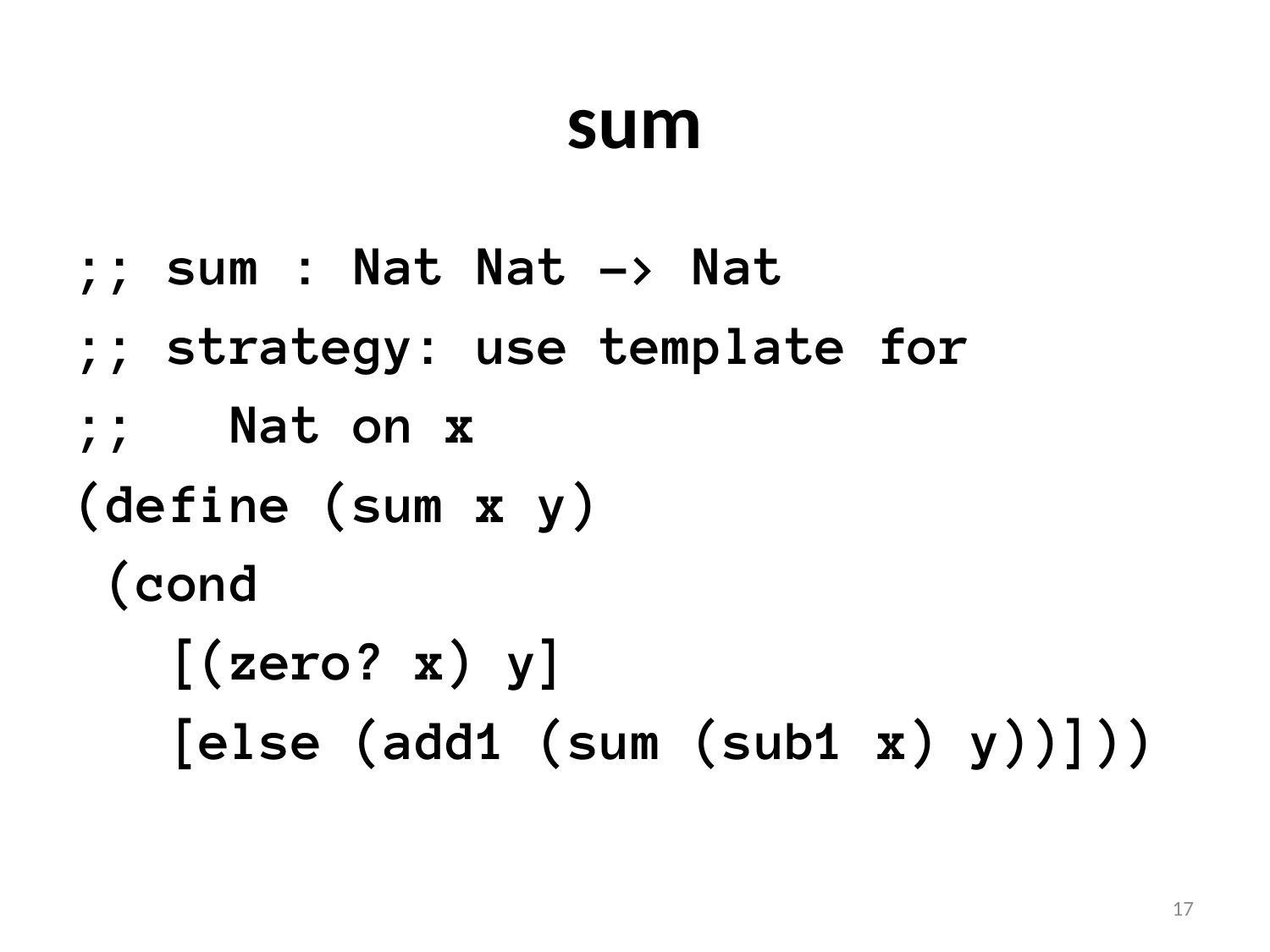

# sum
;; sum : Nat Nat -> Nat
;; strategy: use template for
;;   Nat on x
(define (sum x y)
 (cond
   [(zero? x) y]
   [else (add1 (sum (sub1 x) y))]))
17